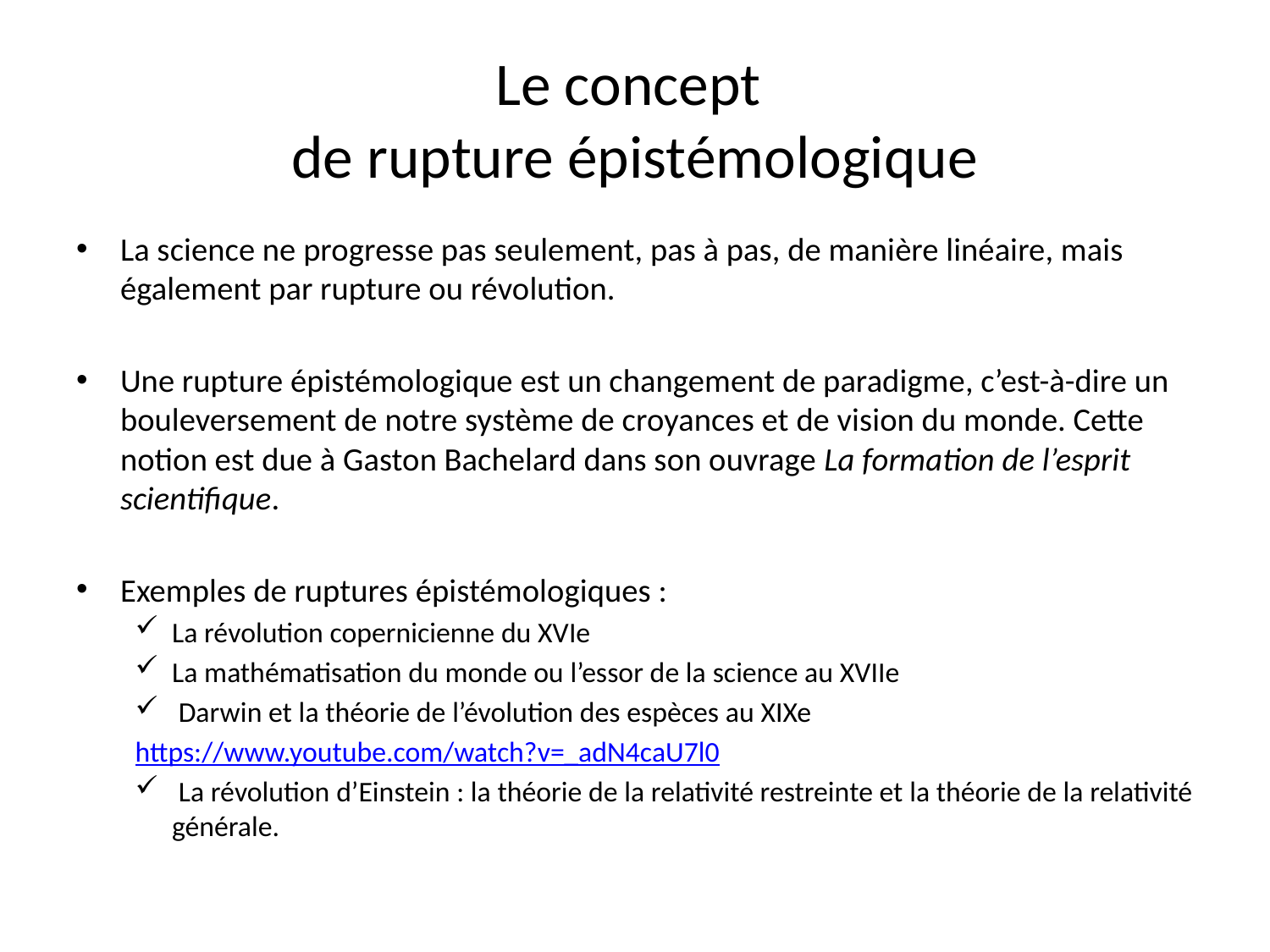

# Le concept de rupture épistémologique
La science ne progresse pas seulement, pas à pas, de manière linéaire, mais également par rupture ou révolution.

Une rupture épistémologique est un changement de paradigme, c’est-à-dire un bouleversement de notre système de croyances et de vision du monde. Cette notion est due à Gaston Bachelard dans son ouvrage La formation de l’esprit scientifique.

Exemples de ruptures épistémologiques :
La révolution copernicienne du XVIe
La mathématisation du monde ou l’essor de la science au XVIIe
 Darwin et la théorie de l’évolution des espèces au XIXe
https://www.youtube.com/watch?v=_adN4caU7l0
 La révolution d’Einstein : la théorie de la relativité restreinte et la théorie de la relativité générale.